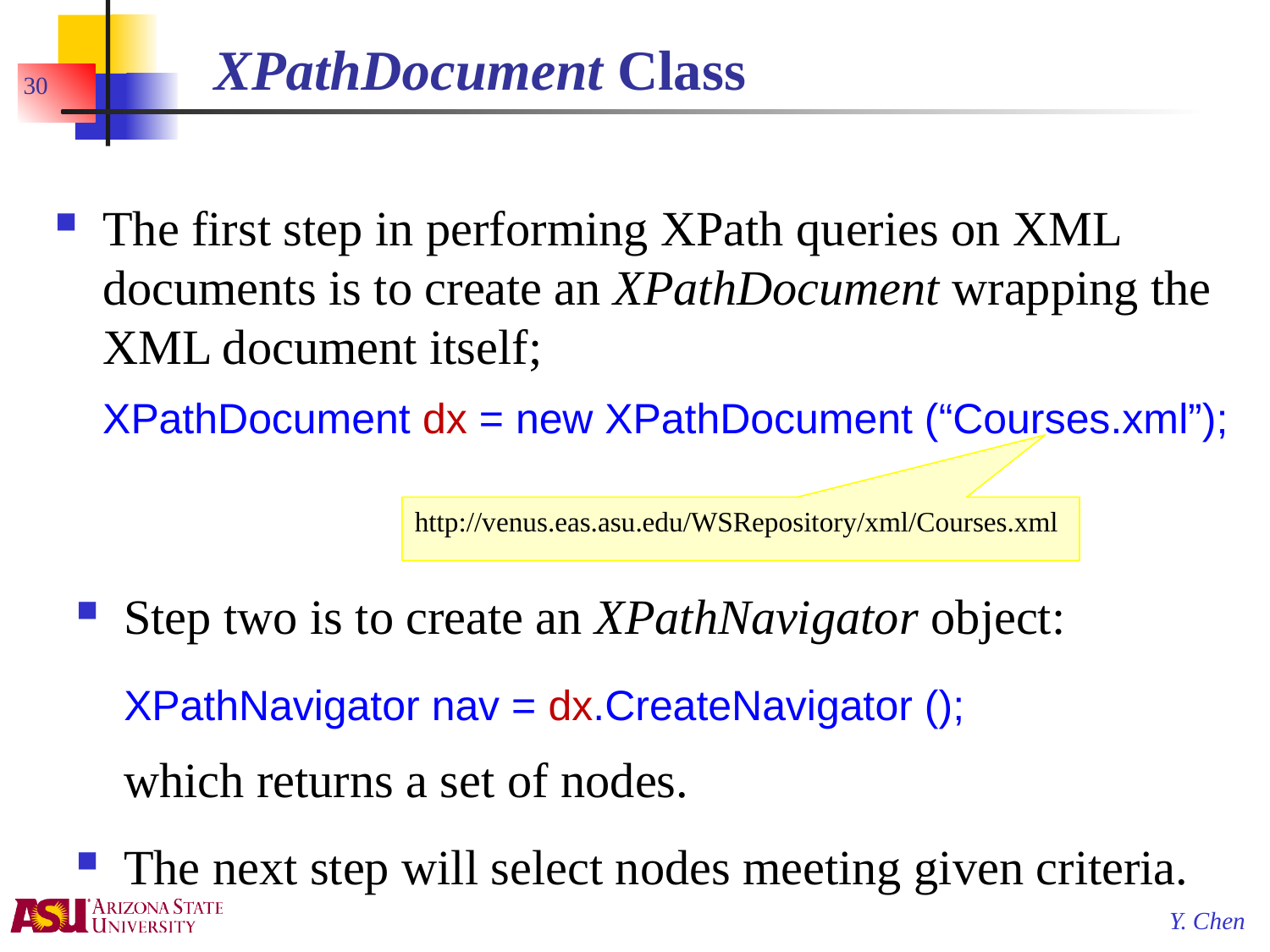

# XPathDocument Class
30
The first step in performing XPath queries on XML documents is to create an XPathDocument wrapping the XML document itself;
	XPathDocument dx = new XPathDocument (“Courses.xml”);
http://venus.eas.asu.edu/WSRepository/xml/Courses.xml
Step two is to create an XPathNavigator object:
	XPathNavigator nav = dx.CreateNavigator ();
which returns a set of nodes.
The next step will select nodes meeting given criteria.